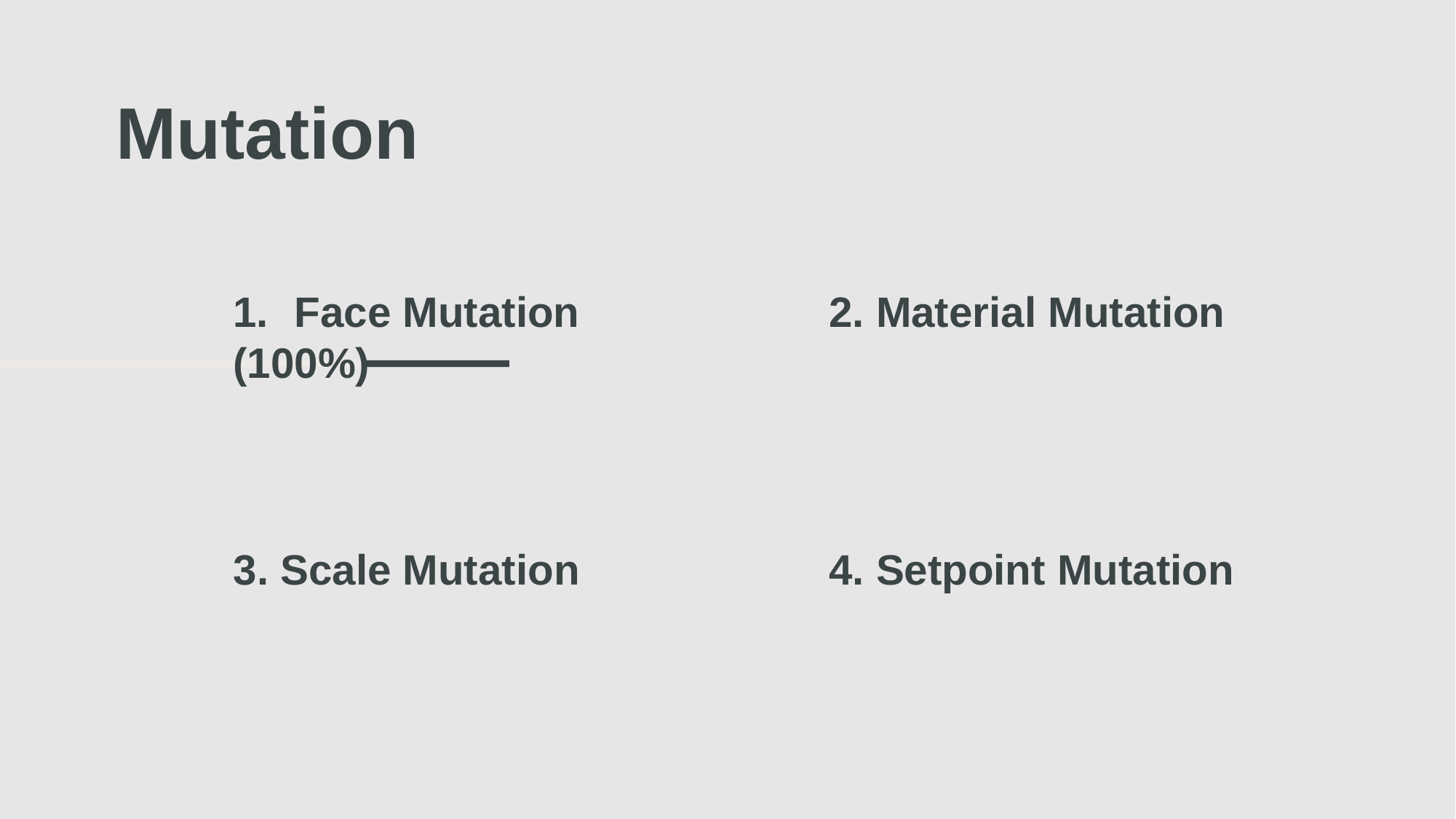

Mutation
2. Material Mutation
Face Mutation
(100%)
3. Scale Mutation
4. Setpoint Mutation